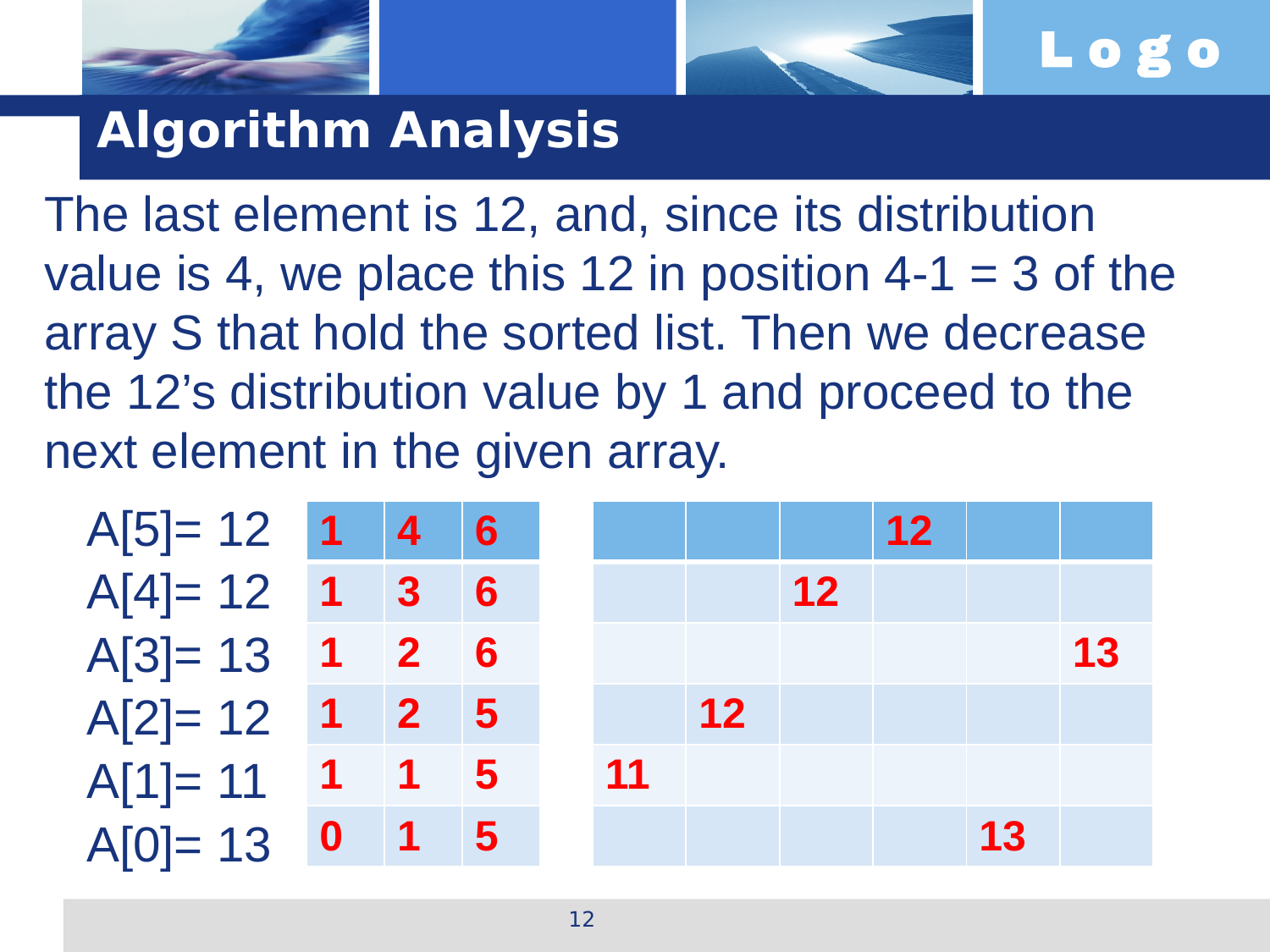

Algorithm Analysis
The last element is 12, and, since its distribution value is 4, we place this 12 in position 4-1 = 3 of the array S that hold the sorted list. Then we decrease the 12’s distribution value by 1 and proceed to the next element in the given array.
A[5]= 12
A[4]= 12
A[3]= 13
A[2]= 12
A[1]= 11
A[0]= 13

| 1 | 4 | 6 |
| --- | --- | --- |
| 1 | 3 | 6 |
| 1 | 2 | 6 |
| 1 | 2 | 5 |
| 1 | 1 | 5 |
| 0 | 1 | 5 |
|  |  |  | 12 |  |  |
| --- | --- | --- | --- | --- | --- |
|  |  | 12 |  |  |  |
|  |  |  |  |  | 13 |
|  | 12 |  |  |  |  |
| 11 |  |  |  |  |  |
|  |  |  |  | 13 |  |
12